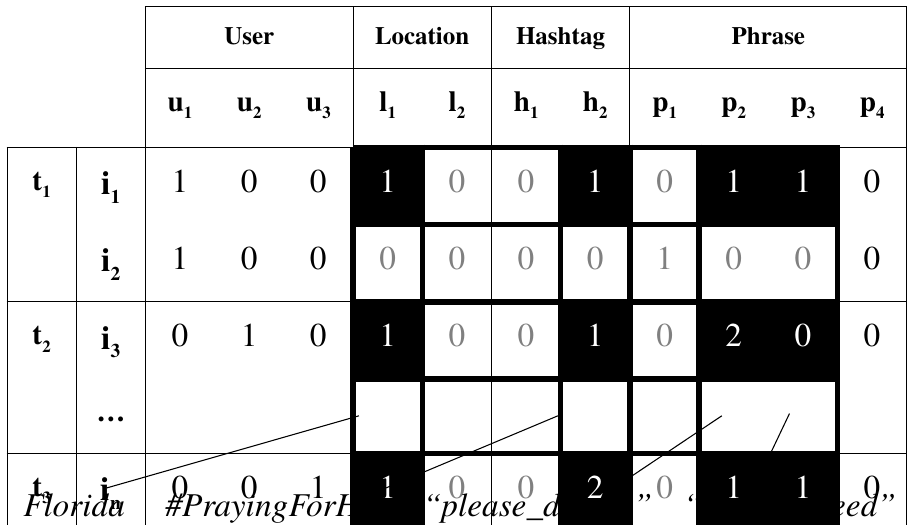

|  |  | User |  |  | Location |  | Hashtag |  | Phrase |  |  |  |
| --- | --- | --- | --- | --- | --- | --- | --- | --- | --- | --- | --- | --- |
|  |  | u1 | u2 | u3 | l1 | l2 | h1 | h2 | p1 | p2 | p3 | p4 |
| t1 | i1 | 1 | 0 | 0 | 1 | 0 | 0 | 1 | 0 | 1 | 1 | 0 |
|  | i2 | 1 | 0 | 0 | 0 | 0 | 0 | 0 | 1 | 0 | 0 | 0 |
| t2 | i3 | 0 | 1 | 0 | 1 | 0 | 0 | 1 | 0 | 2 | 0 | 0 |
|  | … |  |  |  |  |  |  |  |  |  |  |  |
| t3 | in | 0 | 0 | 1 | 1 | 0 | 0 | 2 | 0 | 1 | 1 | 0 |
|  | … |  |  |  |  |  |  |  |  |  |  |  |
Florida
#PrayingForHaiti
“please_donate”
“those in need”